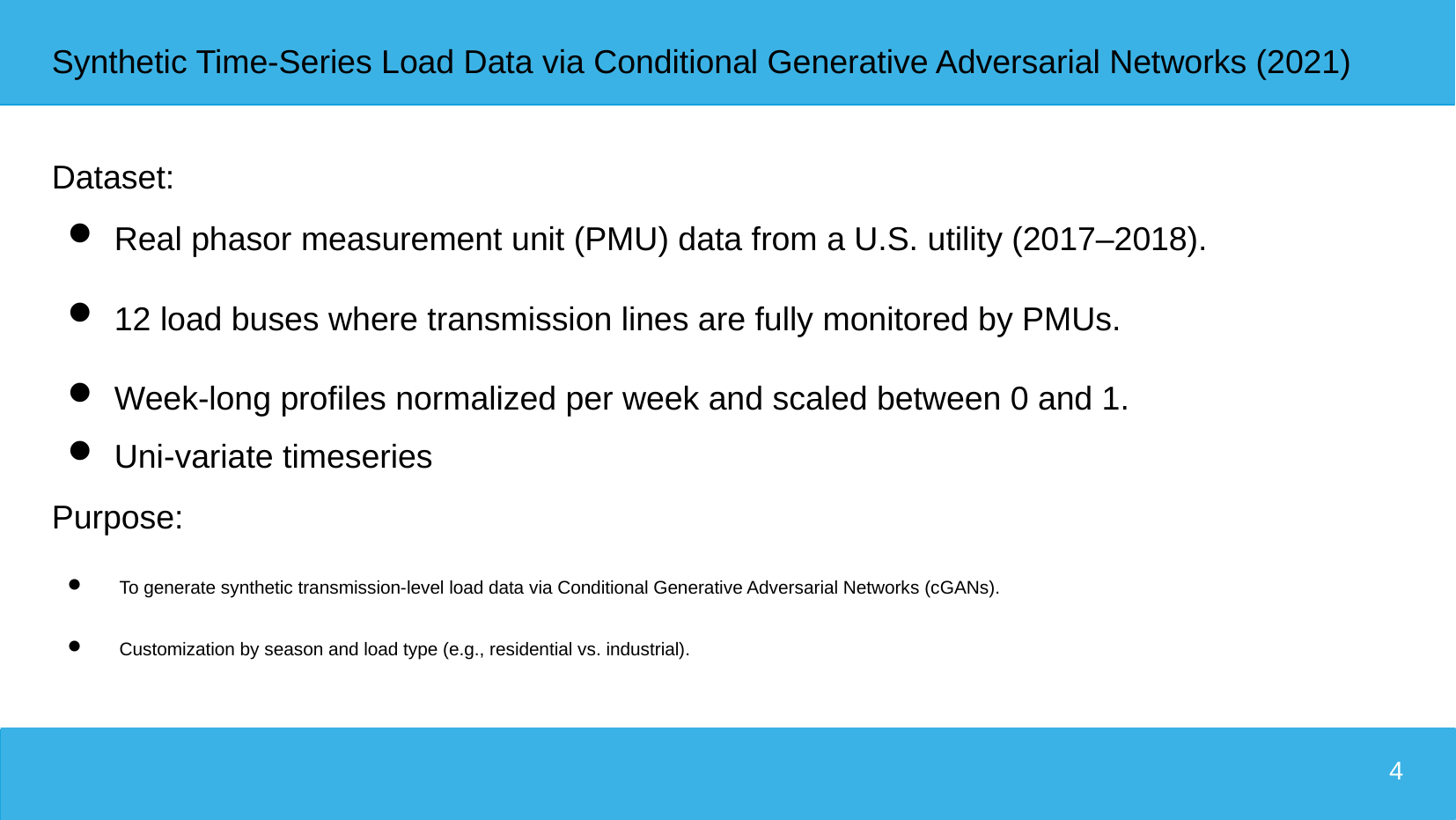

# Synthetic Time-Series Load Data via Conditional Generative Adversarial Networks (2021)
Dataset:
Real phasor measurement unit (PMU) data from a U.S. utility (2017–2018).
12 load buses where transmission lines are fully monitored by PMUs.
Week-long profiles normalized per week and scaled between 0 and 1.
Uni-variate timeseries
Purpose:
 To generate synthetic transmission-level load data via Conditional Generative Adversarial Networks (cGANs).
 Customization by season and load type (e.g., residential vs. industrial).
4